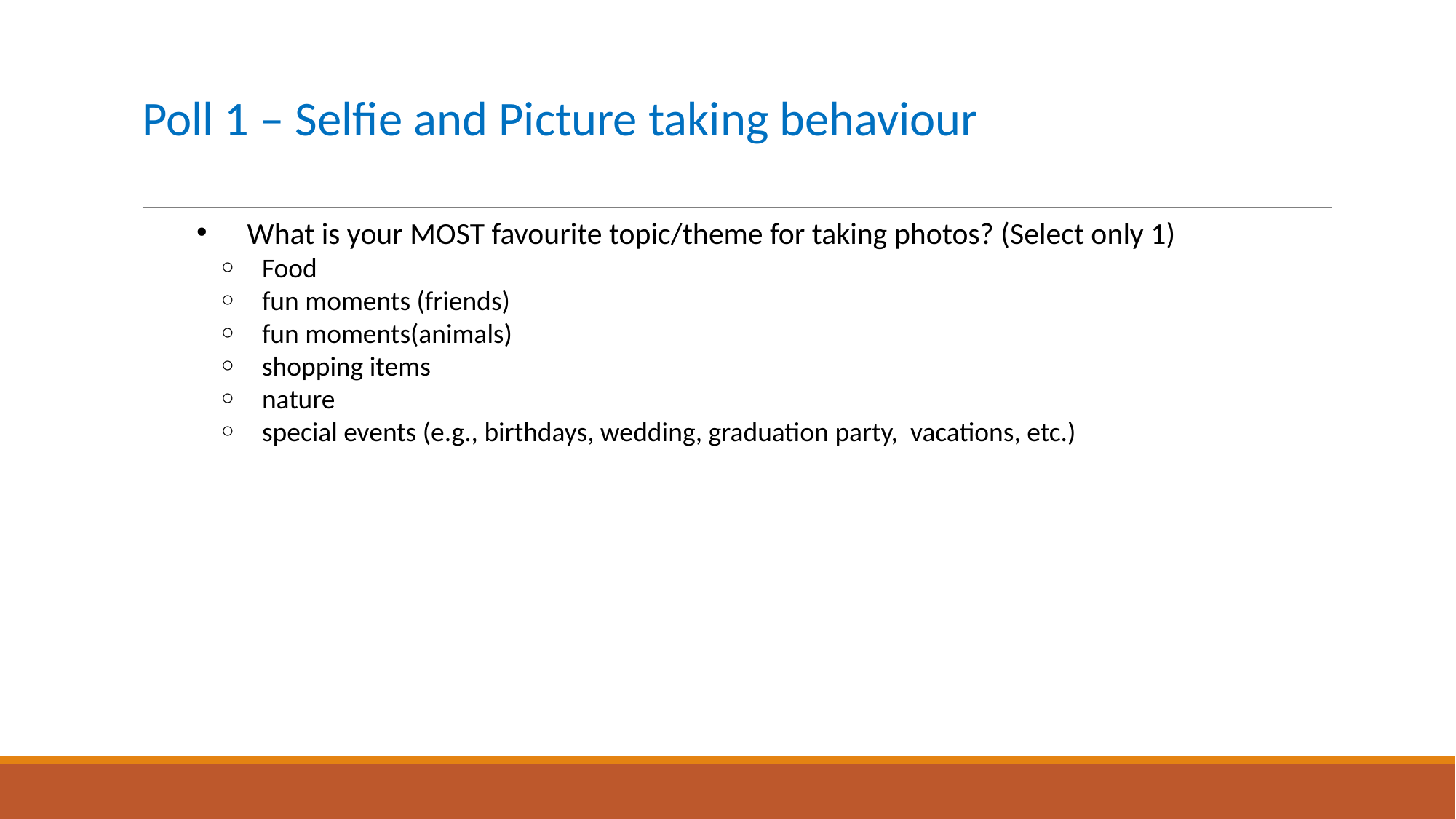

# Poll 1 – Selfie and Picture taking behaviour
 What is your MOST favourite topic/theme for taking photos? (Select only 1)
Food
fun moments (friends)
fun moments(animals)
shopping items
nature
special events (e.g., birthdays, wedding, graduation party,  vacations, etc.)